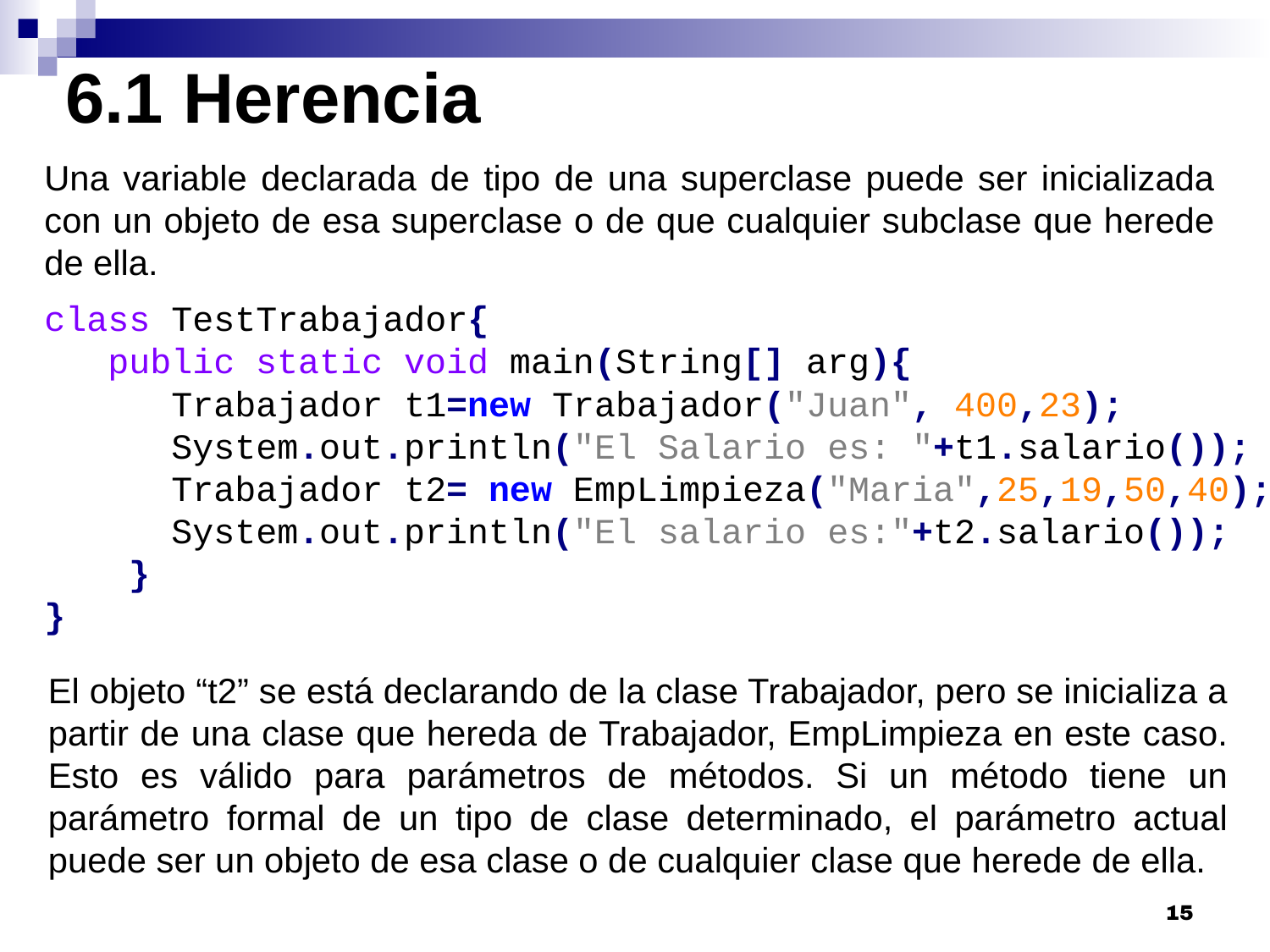

6.1 Herencia
Una variable declarada de tipo de una superclase puede ser inicializada con un objeto de esa superclase o de que cualquier subclase que herede de ella.
class TestTrabajador{
   public static void main(String[] arg){
      Trabajador t1=new Trabajador("Juan", 400,23);      	System.out.println("El Salario es: "+t1.salario());
     	Trabajador t2= new EmpLimpieza("Maria",25,19,50,40);
	System.out.println("El salario es:"+t2.salario());
    }
}
El objeto “t2” se está declarando de la clase Trabajador, pero se inicializa a partir de una clase que hereda de Trabajador, EmpLimpieza en este caso. Esto es válido para parámetros de métodos. Si un método tiene un parámetro formal de un tipo de clase determinado, el parámetro actual puede ser un objeto de esa clase o de cualquier clase que herede de ella.
15